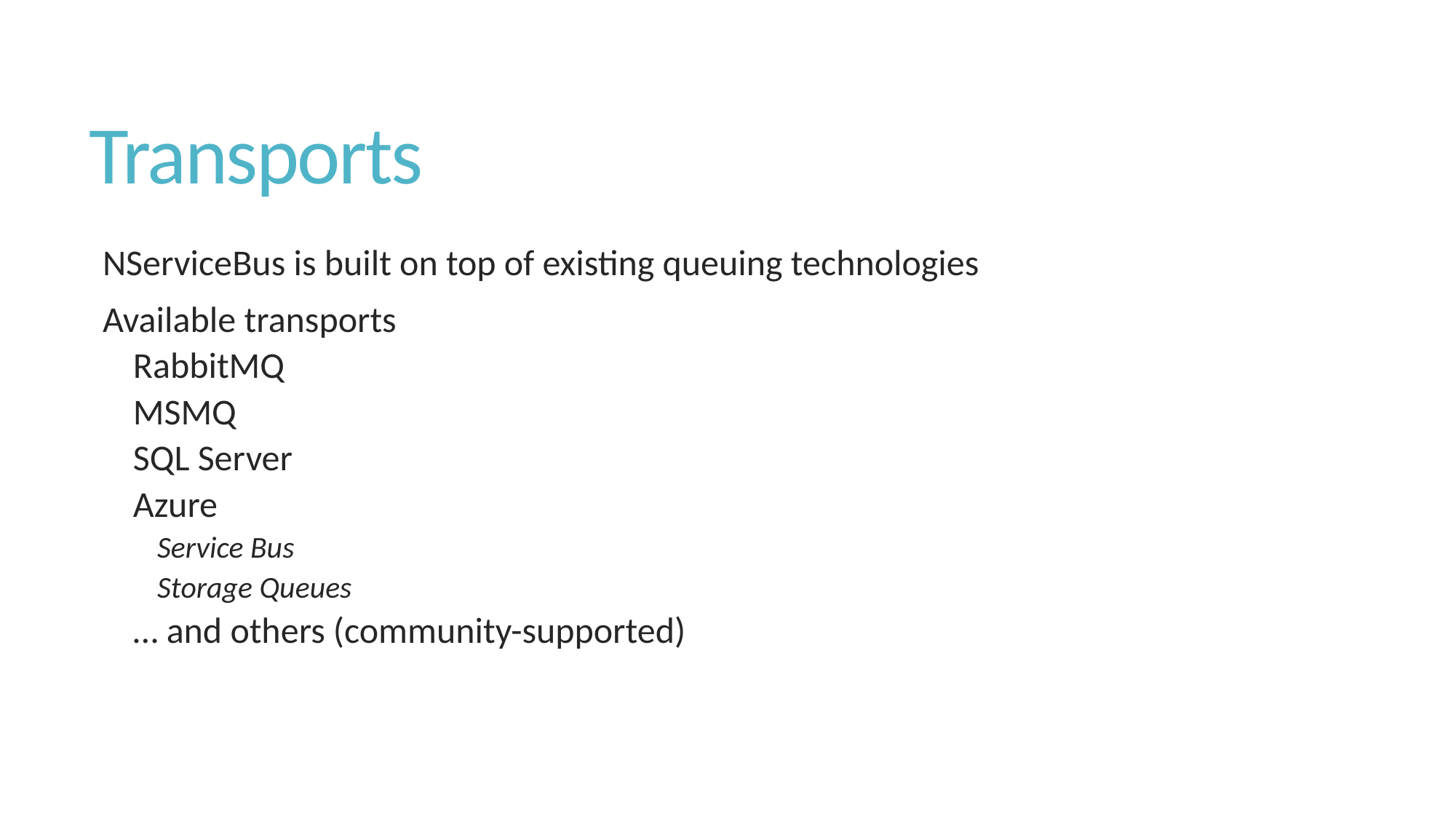

# Transports
NServiceBus is built on top of existing queuing technologies
Available transports
RabbitMQ
MSMQ
SQL Server
Azure
Service Bus
Storage Queues
… and others (community-supported)